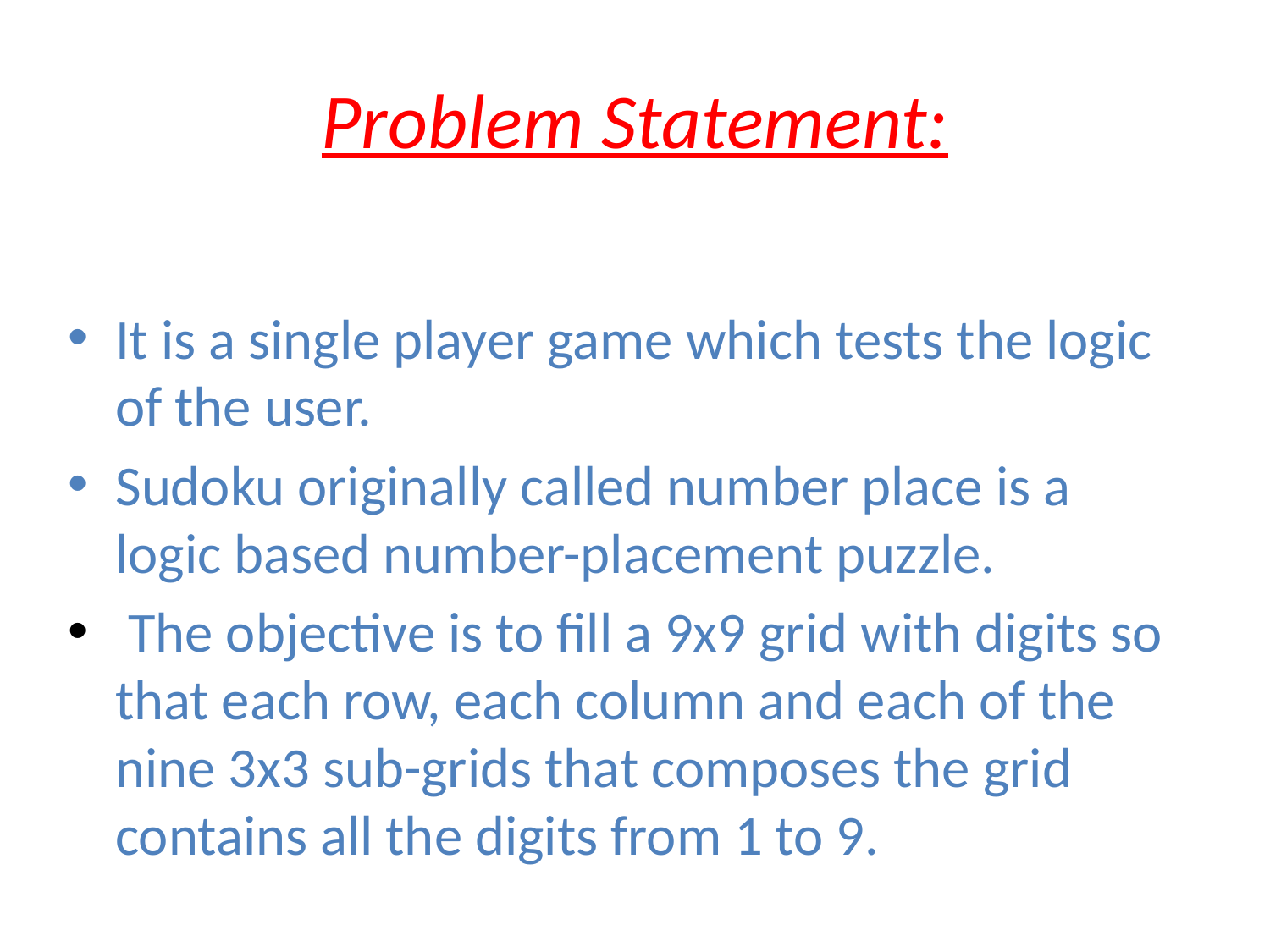

# Problem Statement:
It is a single player game which tests the logic of the user.
Sudoku originally called number place is a logic based number-placement puzzle.
 The objective is to fill a 9x9 grid with digits so that each row, each column and each of the nine 3x3 sub-grids that composes the grid contains all the digits from 1 to 9.